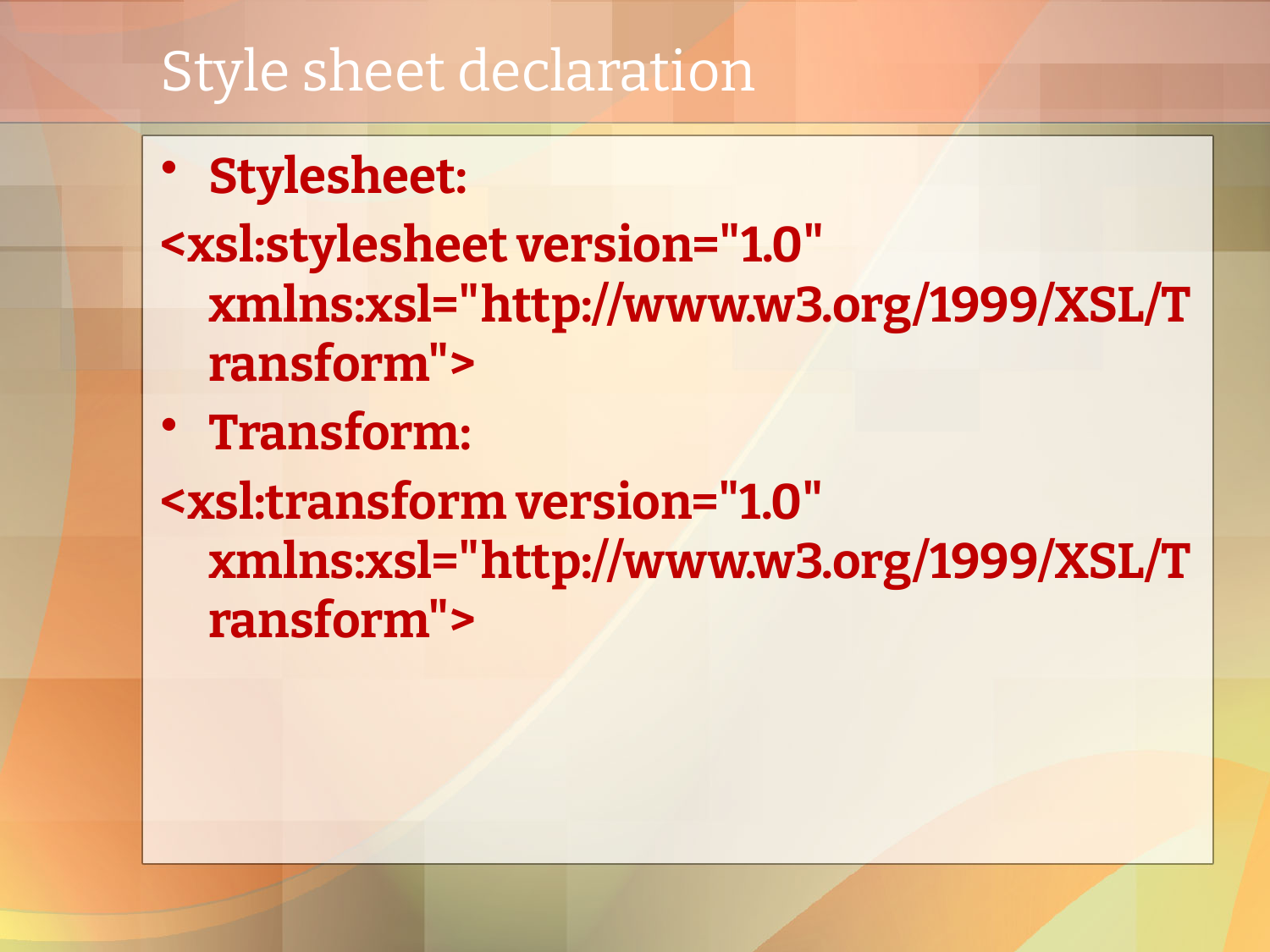

# Style sheet declaration
Stylesheet:
<xsl:stylesheet version="1.0" xmlns:xsl="http://www.w3.org/1999/XSL/Transform">
Transform:
<xsl:transform version="1.0" xmlns:xsl="http://www.w3.org/1999/XSL/Transform">